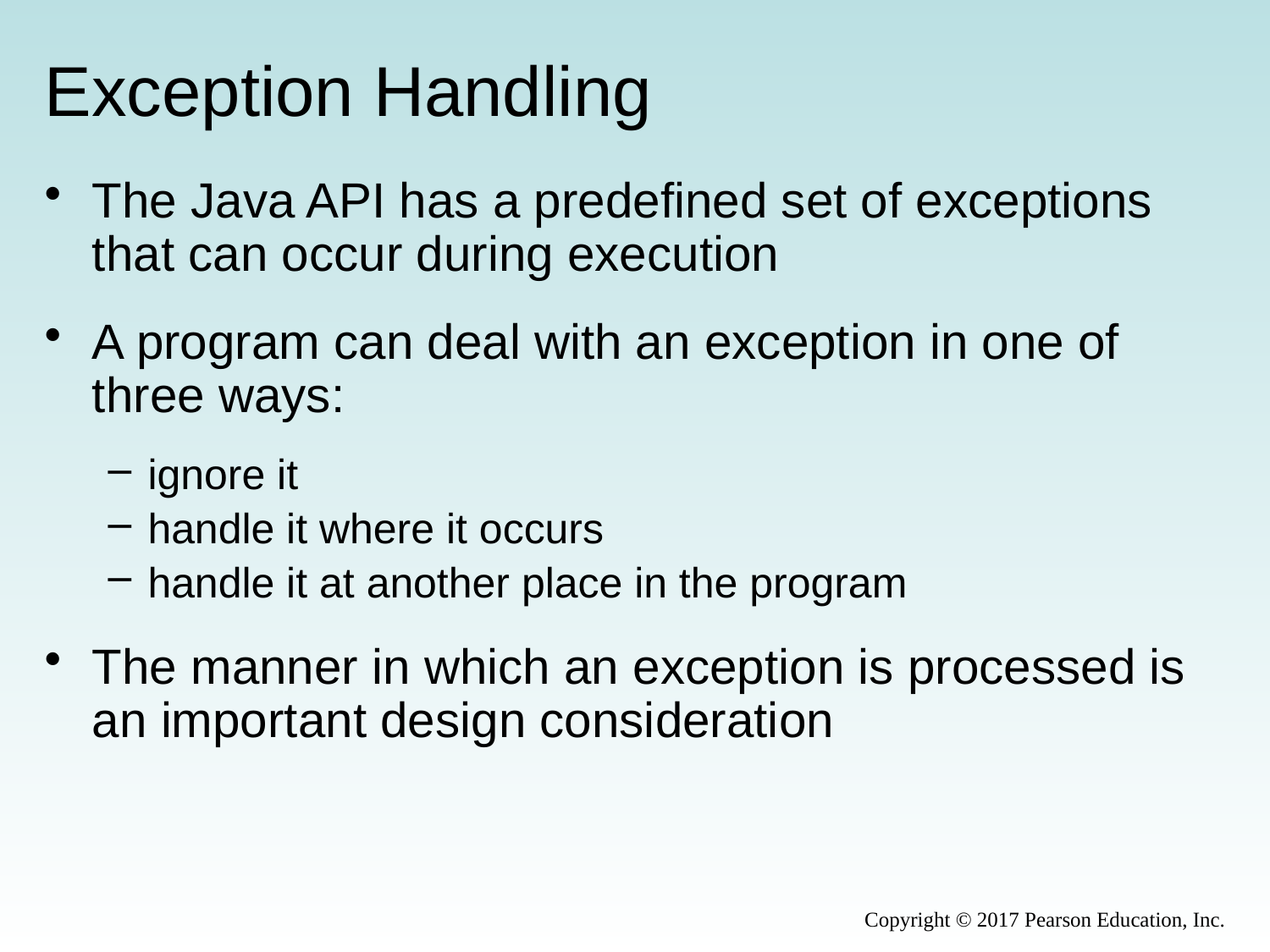

# Exception Handling
The Java API has a predefined set of exceptions that can occur during execution
A program can deal with an exception in one of three ways:
ignore it
handle it where it occurs
handle it at another place in the program
The manner in which an exception is processed is an important design consideration
Copyright © 2017 Pearson Education, Inc.